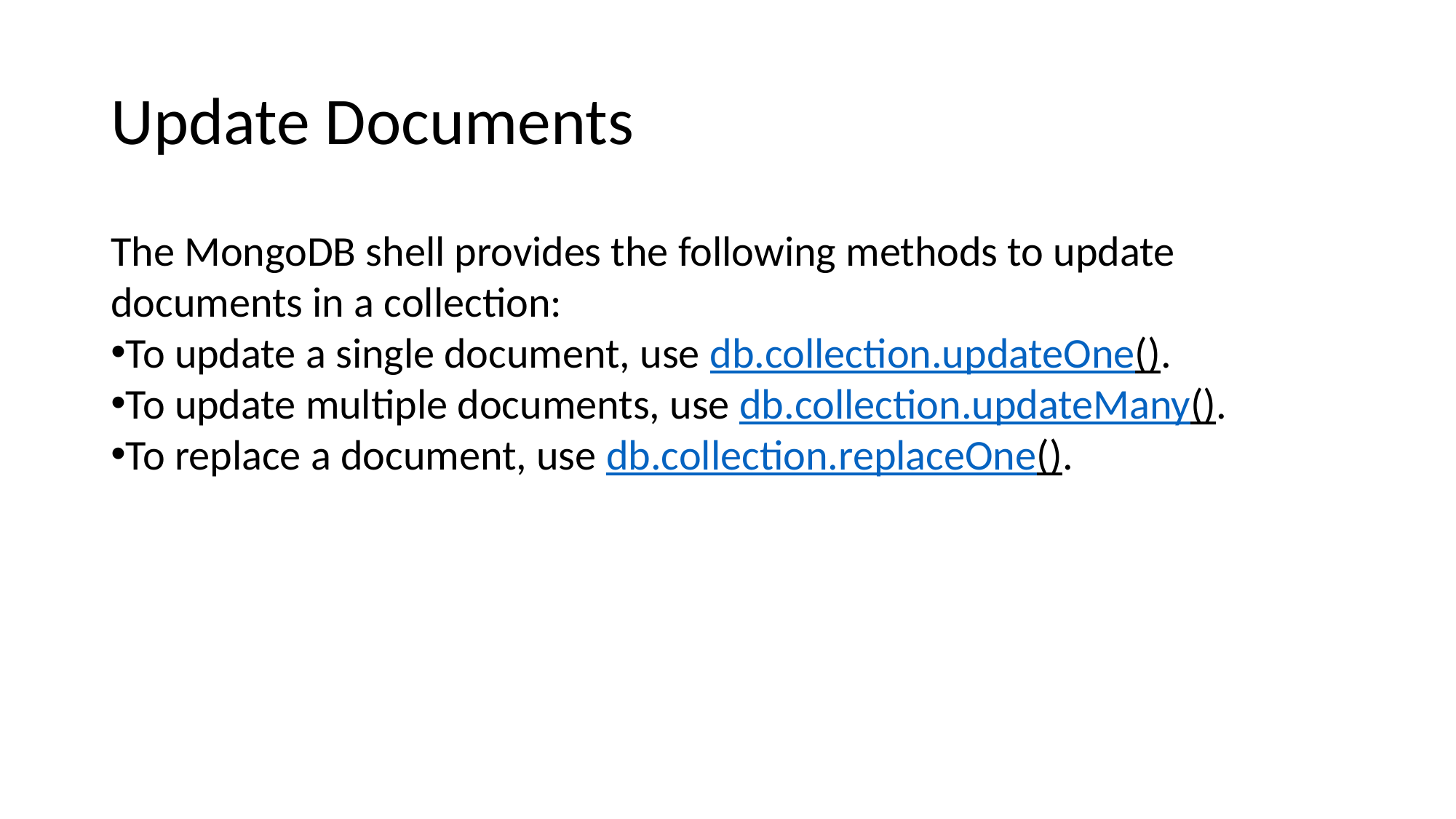

# Update Documents
The MongoDB shell provides the following methods to update documents in a collection:
To update a single document, use db.collection.updateOne().
To update multiple documents, use db.collection.updateMany().
To replace a document, use db.collection.replaceOne().